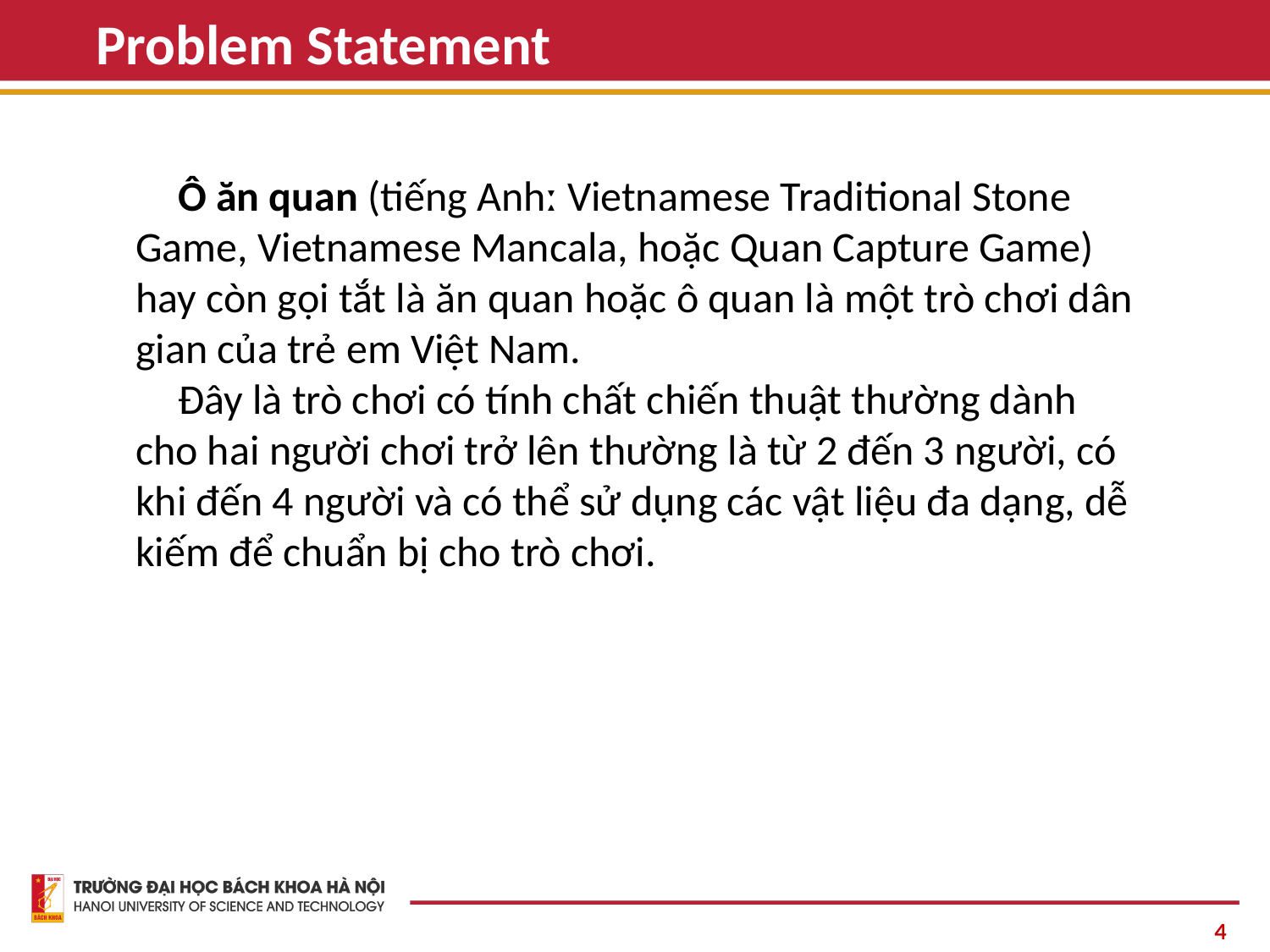

Problem Statement
 Ô ăn quan (tiếng Anhː Vietnamese Traditional Stone Game, Vietnamese Mancala, hoặc Quan Capture Game) hay còn gọi tắt là ăn quan hoặc ô quan là một trò chơi dân gian của trẻ em Việt Nam.
 Đây là trò chơi có tính chất chiến thuật thường dành cho hai người chơi trở lên thường là từ 2 đến 3 người, có khi đến 4 người và có thể sử dụng các vật liệu đa dạng, dễ kiếm để chuẩn bị cho trò chơi.
4